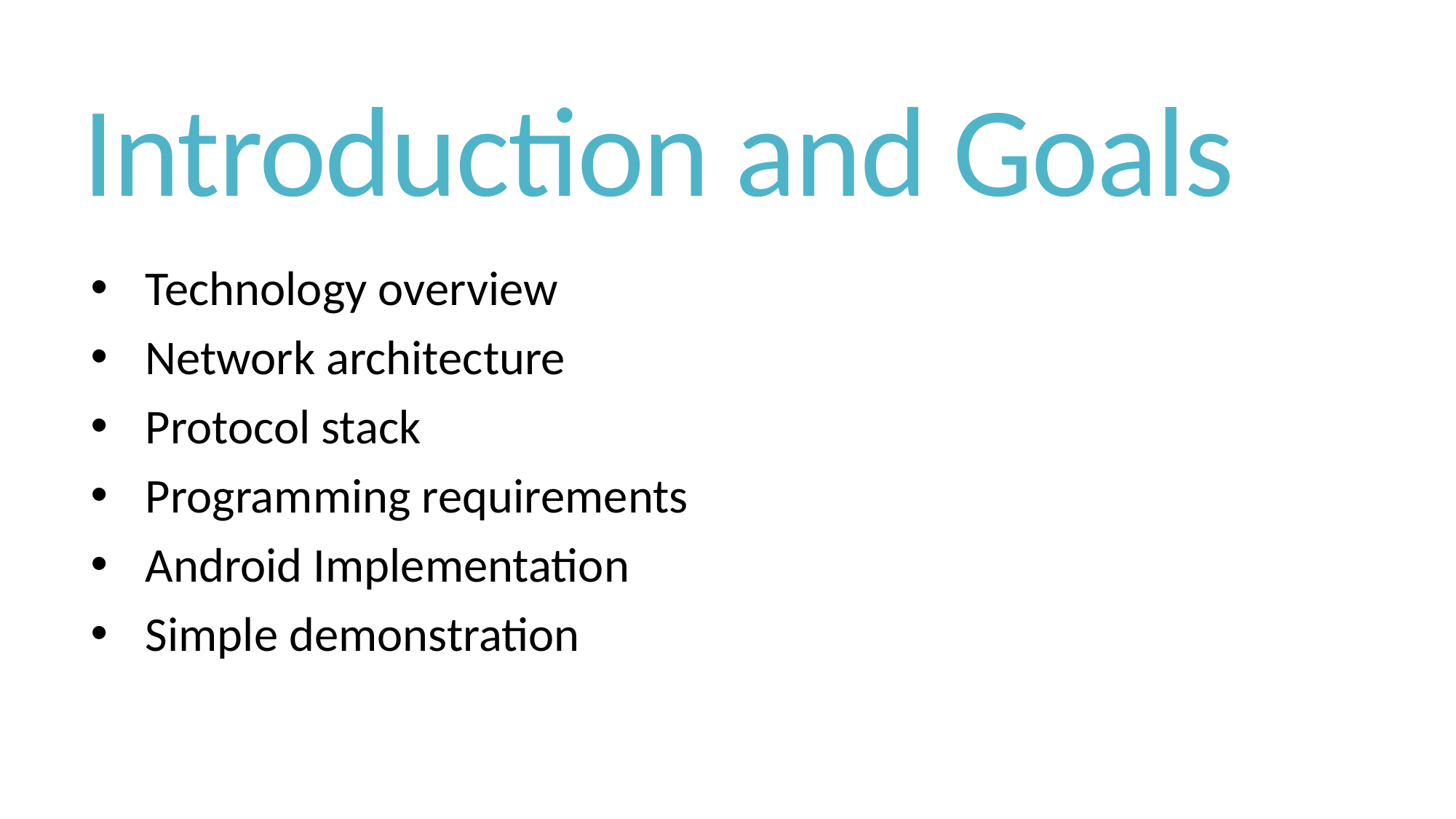

# Introduction and Goals
Technology overview
Network architecture
Protocol stack
Programming requirements
Android Implementation
Simple demonstration